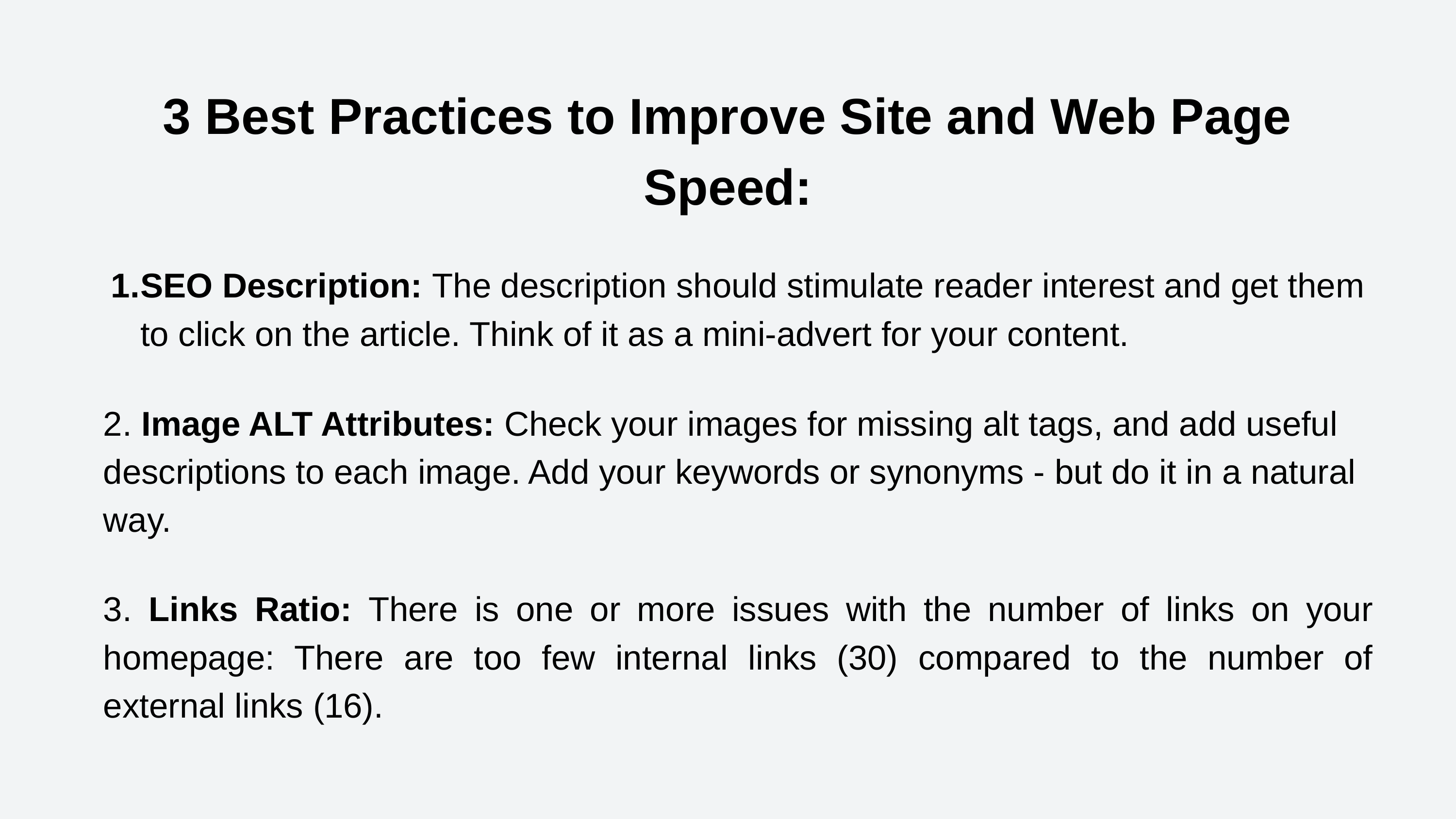

3 Best Practices to Improve Site and Web Page Speed:
SEO Description: The description should stimulate reader interest and get them to click on the article. Think of it as a mini-advert for your content.
2. Image ALT Attributes: Check your images for missing alt tags, and add useful descriptions to each image. Add your keywords or synonyms - but do it in a natural way.
3. Links Ratio: There is one or more issues with the number of links on your homepage: There are too few internal links (30) compared to the number of external links (16).